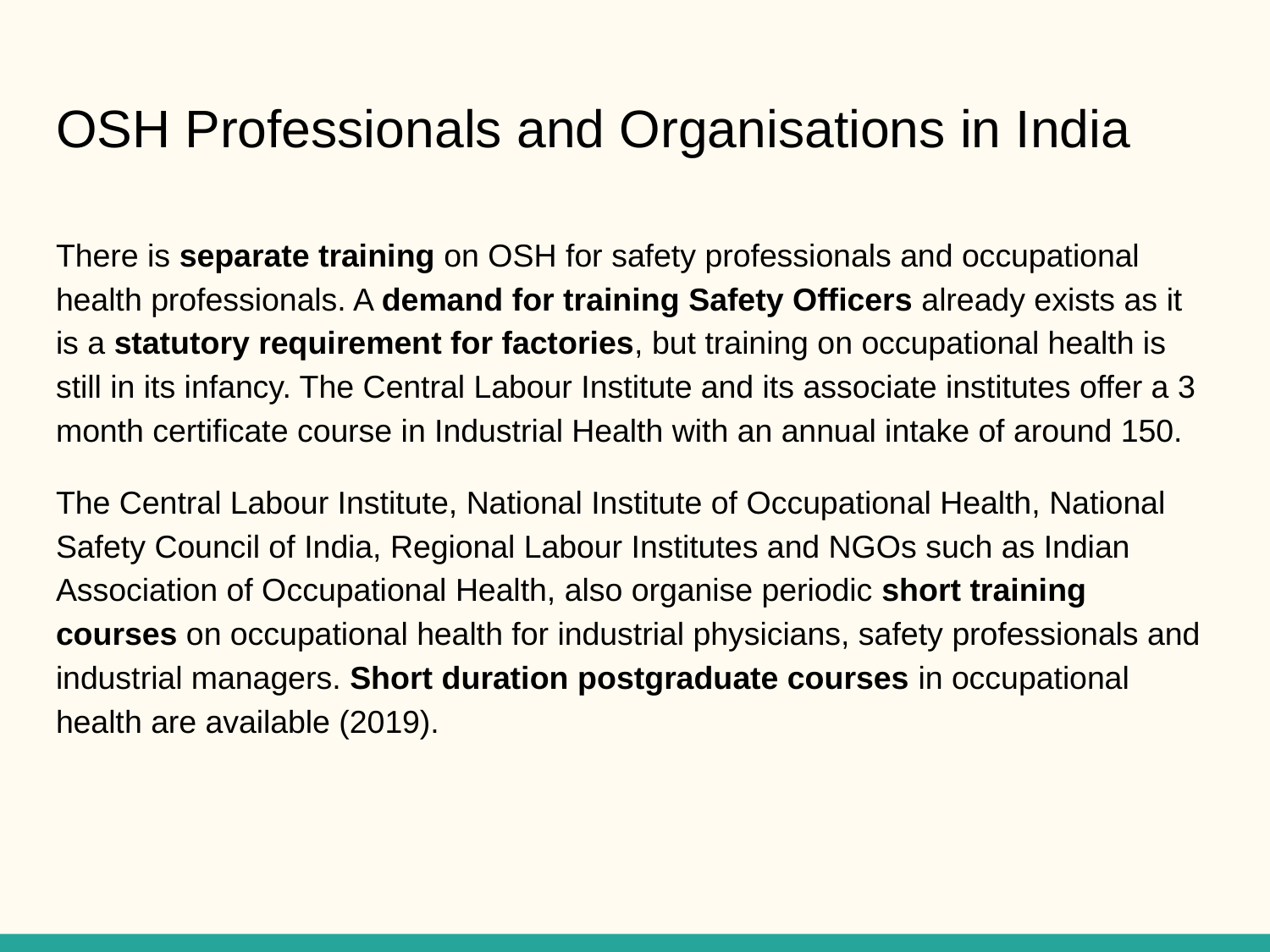

# OSH Professionals and Organisations in India
There is separate training on OSH for safety professionals and occupational health professionals. A demand for training Safety Officers already exists as it is a statutory requirement for factories, but training on occupational health is still in its infancy. The Central Labour Institute and its associate institutes offer a 3 month certificate course in Industrial Health with an annual intake of around 150.
The Central Labour Institute, National Institute of Occupational Health, National Safety Council of India, Regional Labour Institutes and NGOs such as Indian Association of Occupational Health, also organise periodic short training courses on occupational health for industrial physicians, safety professionals and industrial managers. Short duration postgraduate courses in occupational health are available (2019).